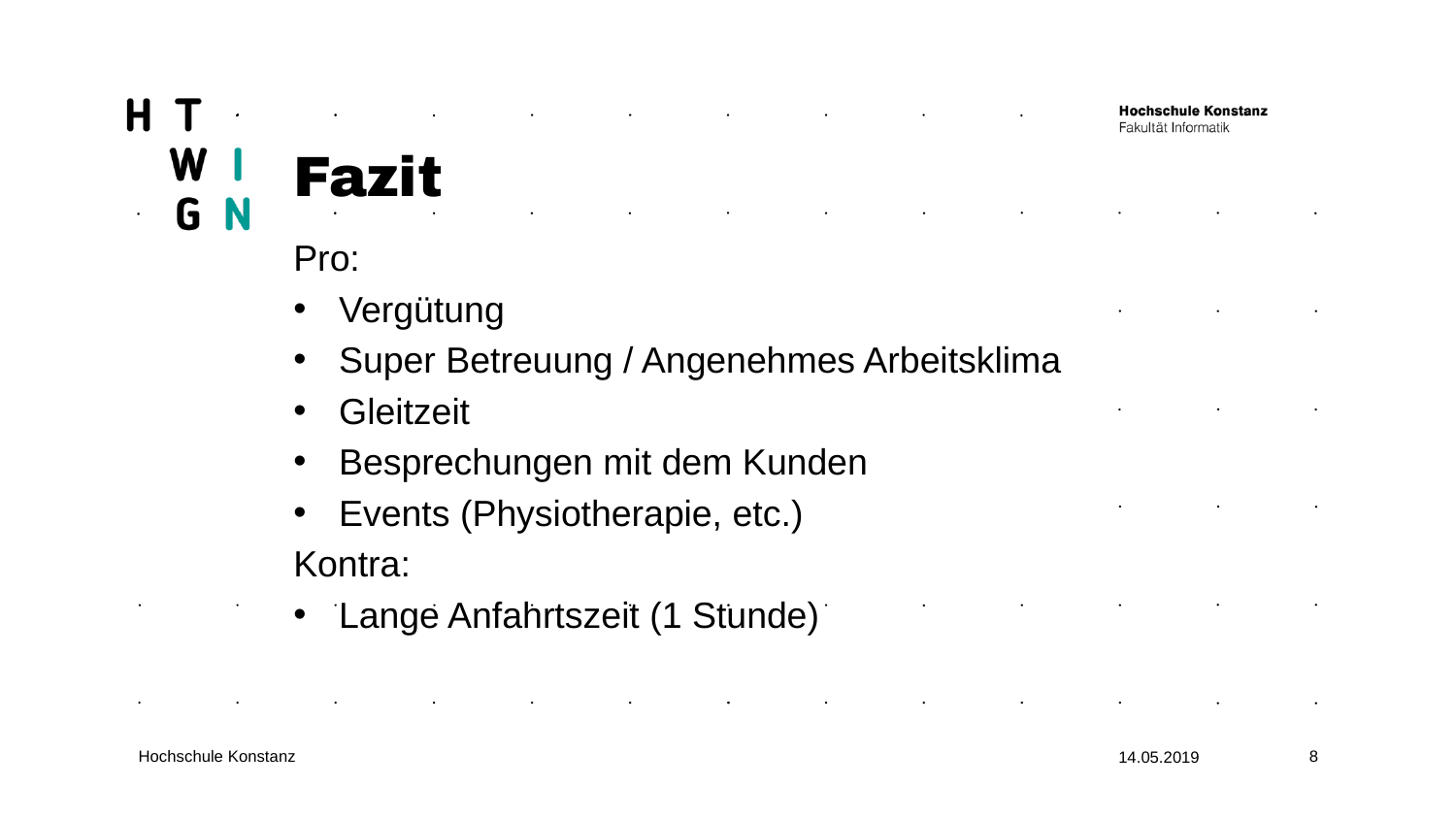

Fazit
Pro:
Vergütung
Super Betreuung / Angenehmes Arbeitsklima
Gleitzeit
Besprechungen mit dem Kunden
Events (Physiotherapie, etc.)
Kontra:
Lange Anfahrtszeit (1 Stunde)